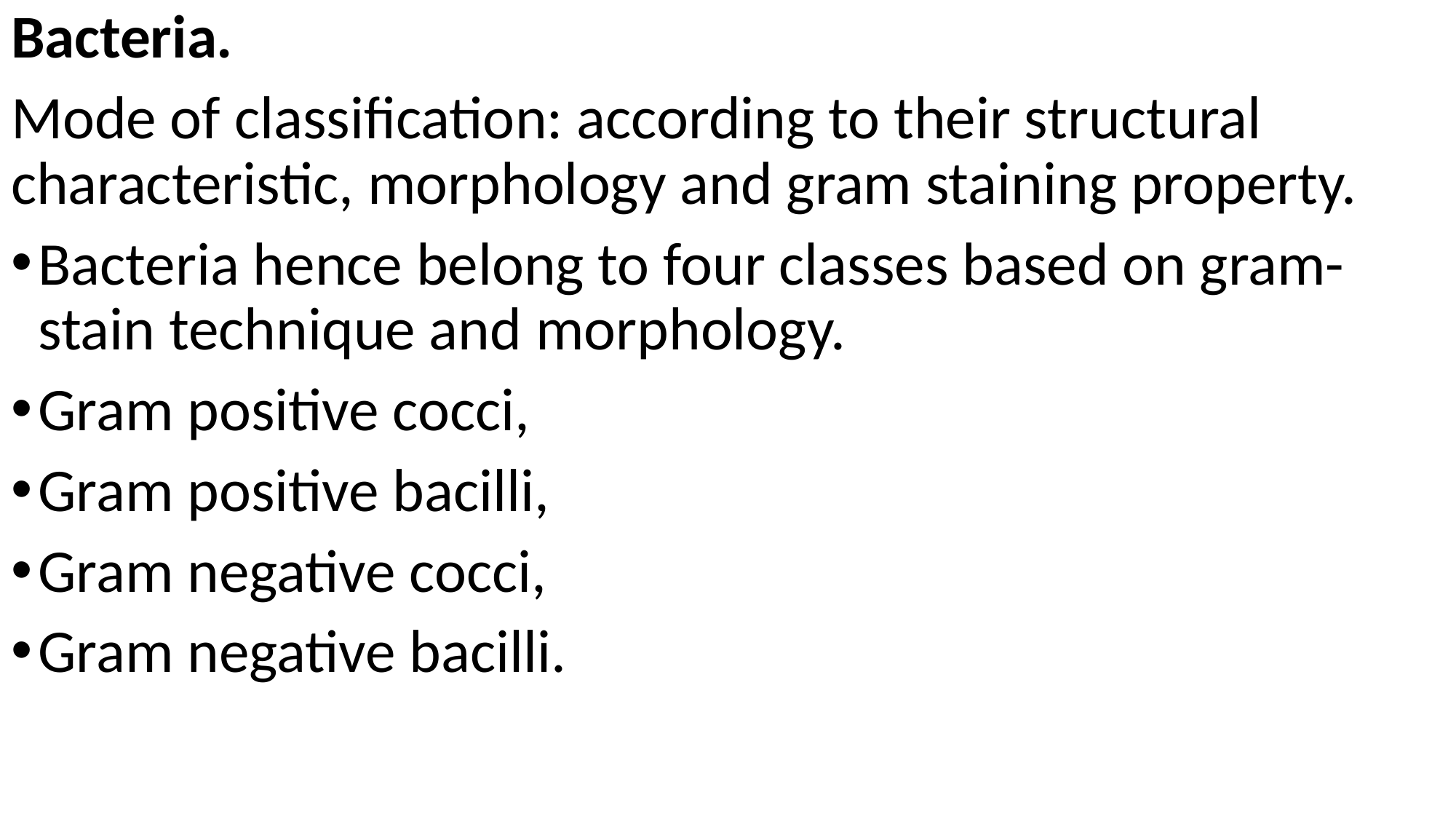

Bacteria.
Mode of classification: according to their structural characteristic, morphology and gram staining property.
Bacteria hence belong to four classes based on gram-stain technique and morphology.
Gram positive cocci,
Gram positive bacilli,
Gram negative cocci,
Gram negative bacilli.